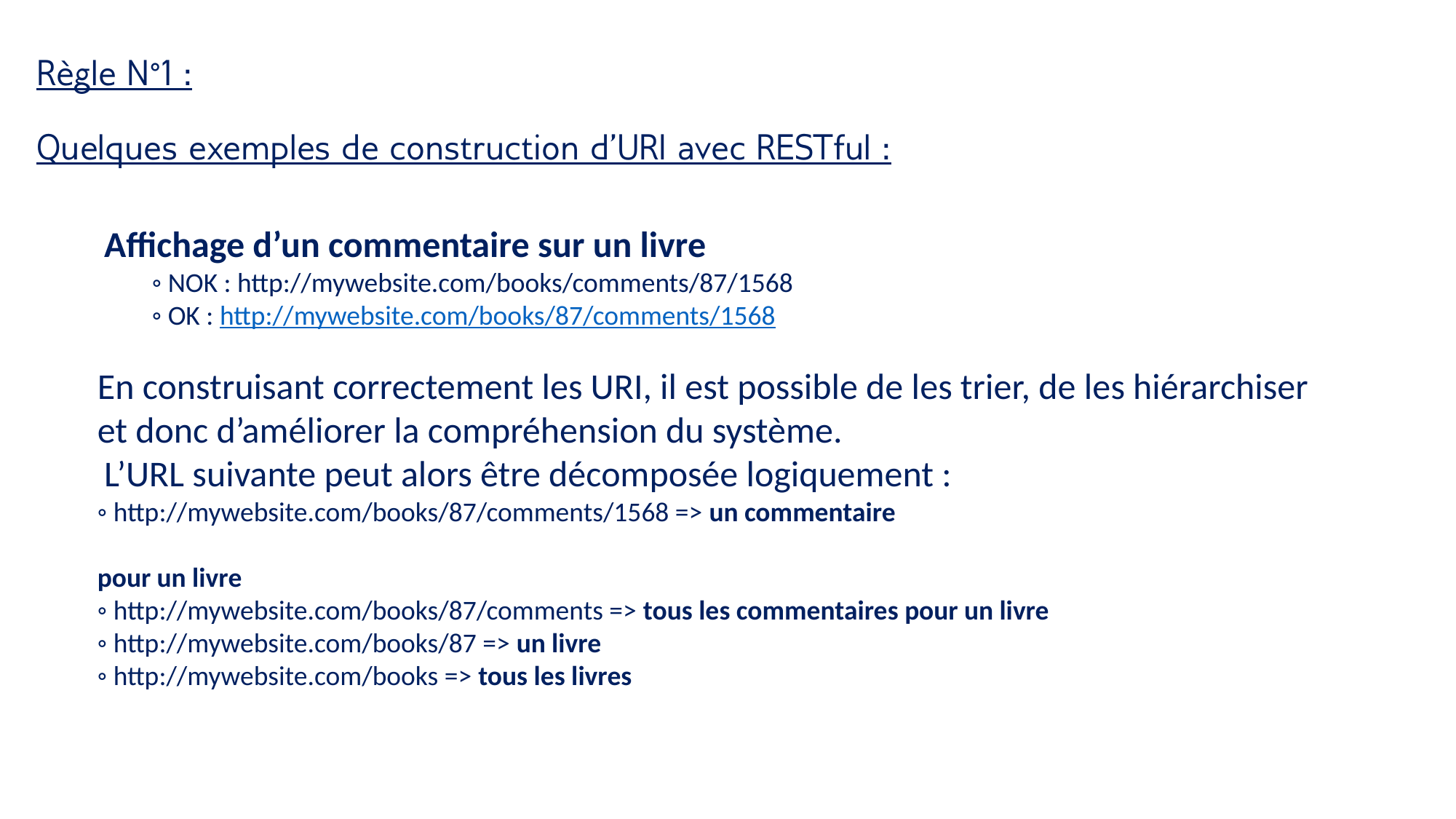

Règle N°1 :
Quelques exemples de construction d’URI avec RESTful :
 Affichage d’un commentaire sur un livre
◦ NOK : http://mywebsite.com/books/comments/87/1568
◦ OK : http://mywebsite.com/books/87/comments/1568

En construisant correctement les URI, il est possible de les trier, de les hiérarchiser et donc d’améliorer la compréhension du système.
 L’URL suivante peut alors être décomposée logiquement :
◦ http://mywebsite.com/books/87/comments/1568 => un commentaire

pour un livre
◦ http://mywebsite.com/books/87/comments => tous les commentaires pour un livre
◦ http://mywebsite.com/books/87 => un livre
◦ http://mywebsite.com/books => tous les livres